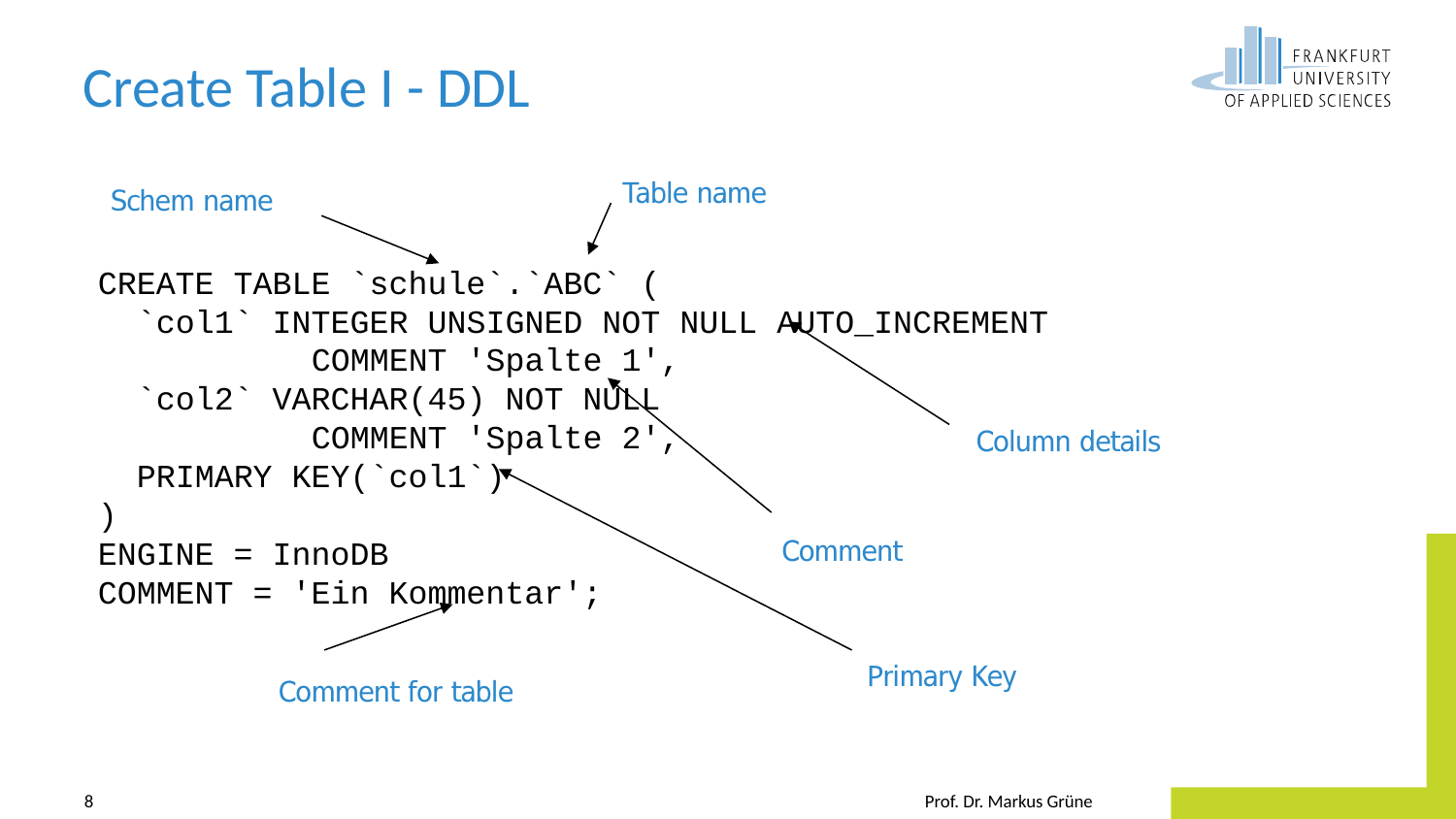

# Create Table I - DDL
Table name
Schem name

CREATE TABLE `schule`.`ABC` (
  `col1` INTEGER UNSIGNED NOT NULL AUTO_INCREMENT
           COMMENT 'Spalte 1',
  `col2` VARCHAR(45) NOT NULL
           COMMENT 'Spalte 2',
  PRIMARY KEY(`col1`)
)
ENGINE = InnoDB
COMMENT = 'Ein Kommentar';

Column details

Comment

Primary Key
Comment for table
8
Prof. Dr. Markus Grüne